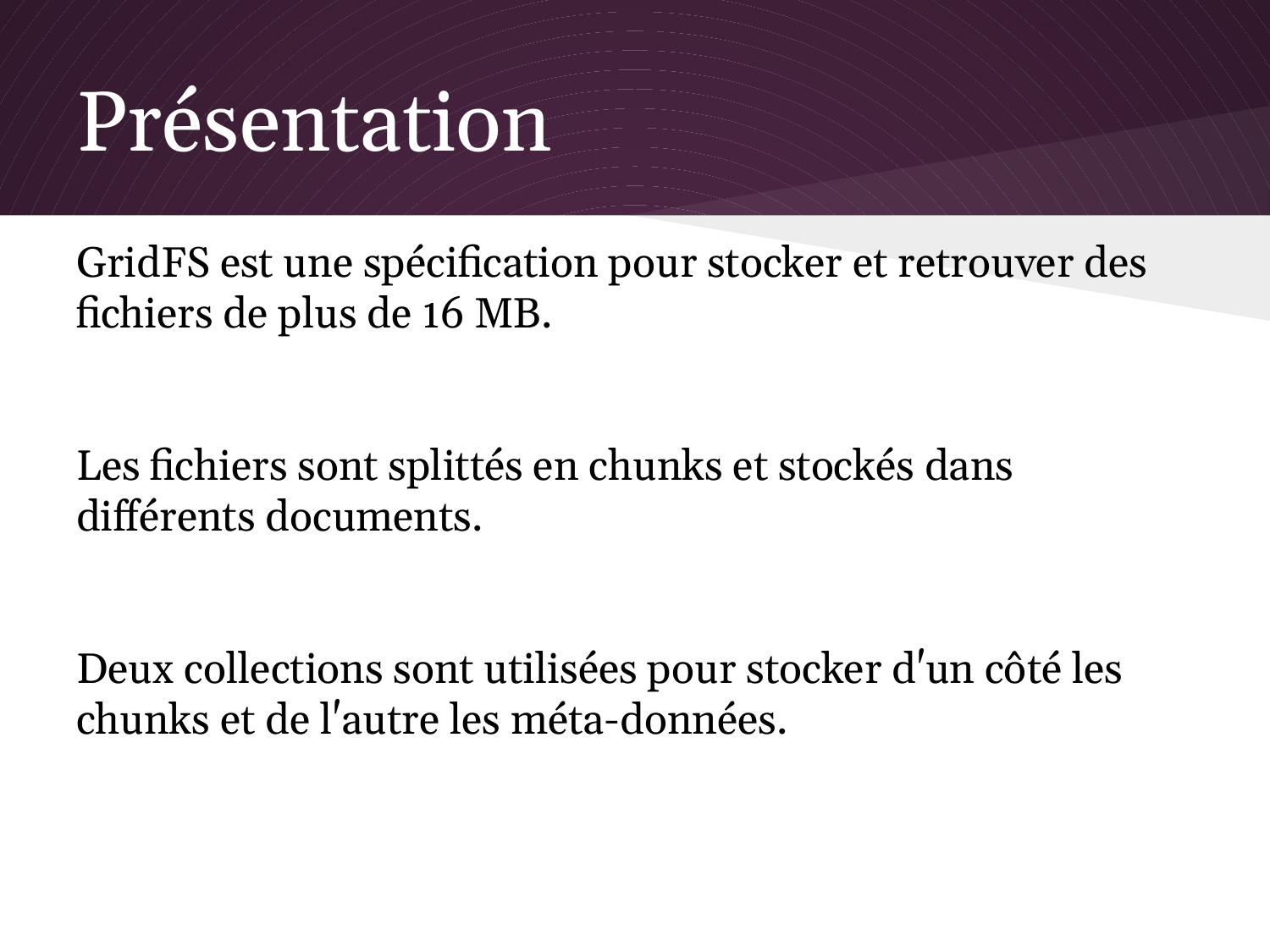

# Présentation
GridFS est une spécification pour stocker et retrouver des fichiers de plus de 16 MB.

Les fichiers sont splittés en chunks et stockés dans différents documents.

Deux collections sont utilisées pour stocker d'un côté les chunks et de l'autre les méta-données.